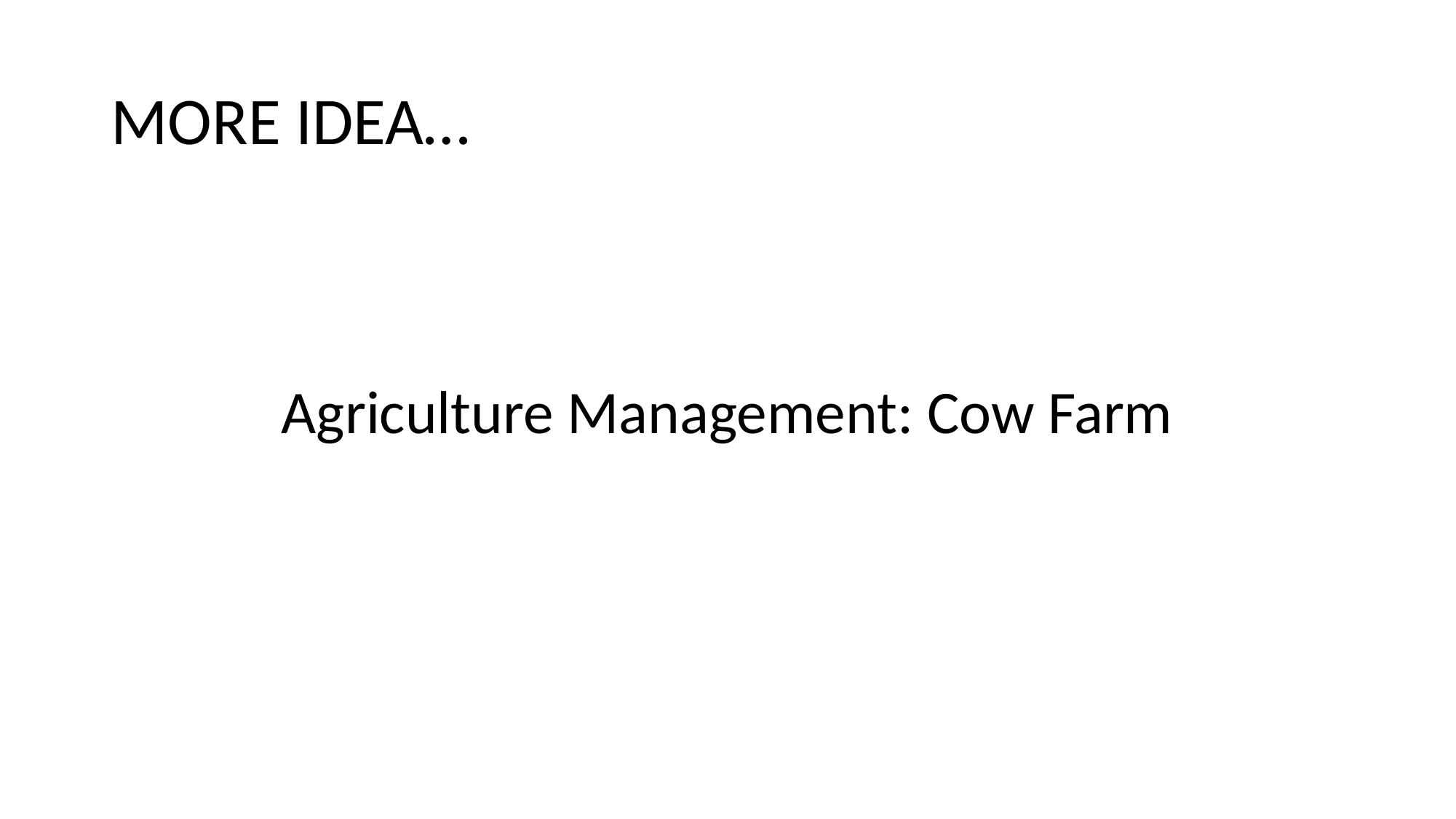

# MORE IDEA…
Agriculture Management: Cow Farm